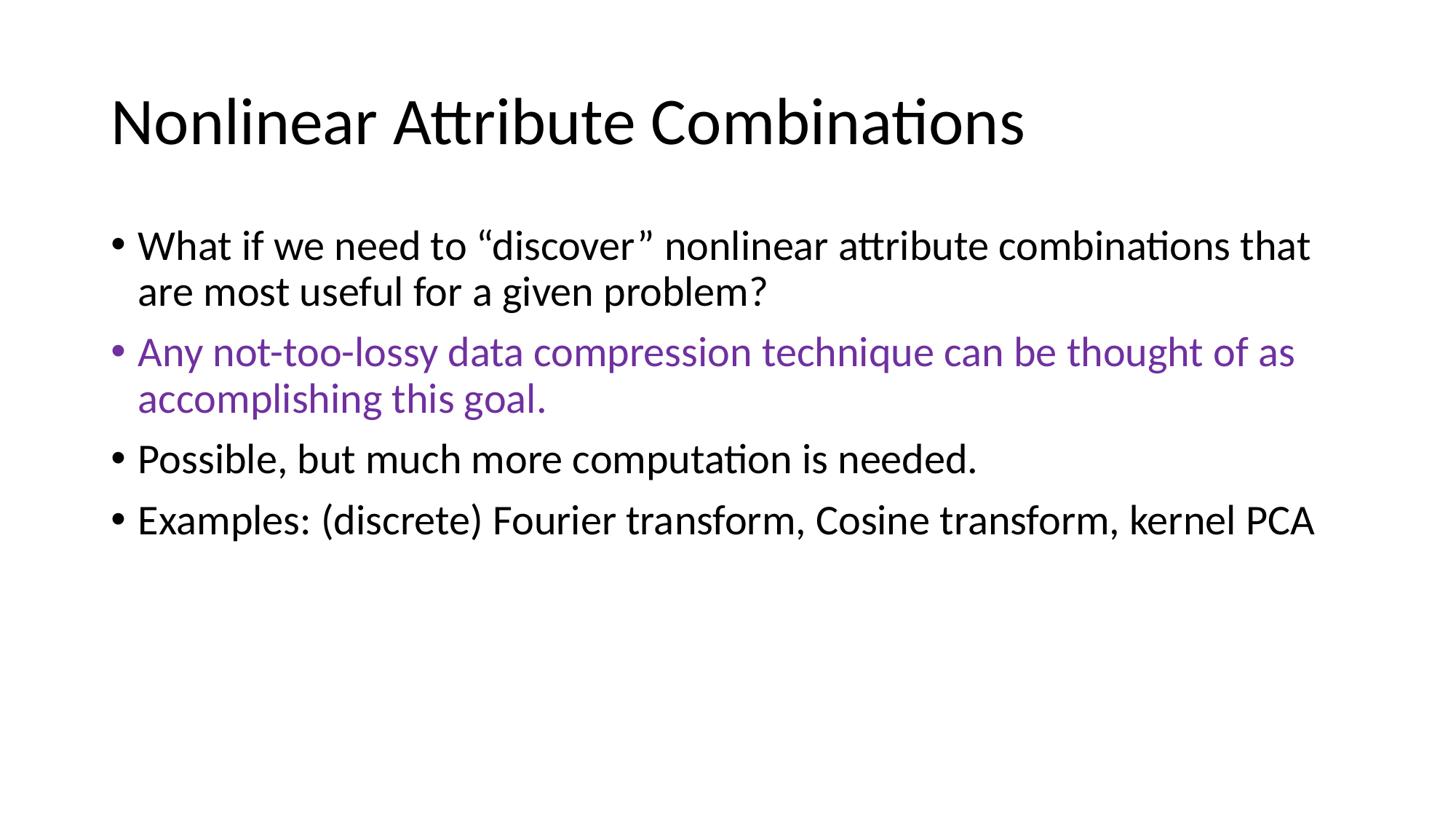

# Nonlinear Attribute Combinations
What if we need to “discover” nonlinear attribute combinations that are most useful for a given problem?
Any not-too-lossy data compression technique can be thought of as accomplishing this goal.
Possible, but much more computation is needed.
Examples: (discrete) Fourier transform, Cosine transform, kernel PCA